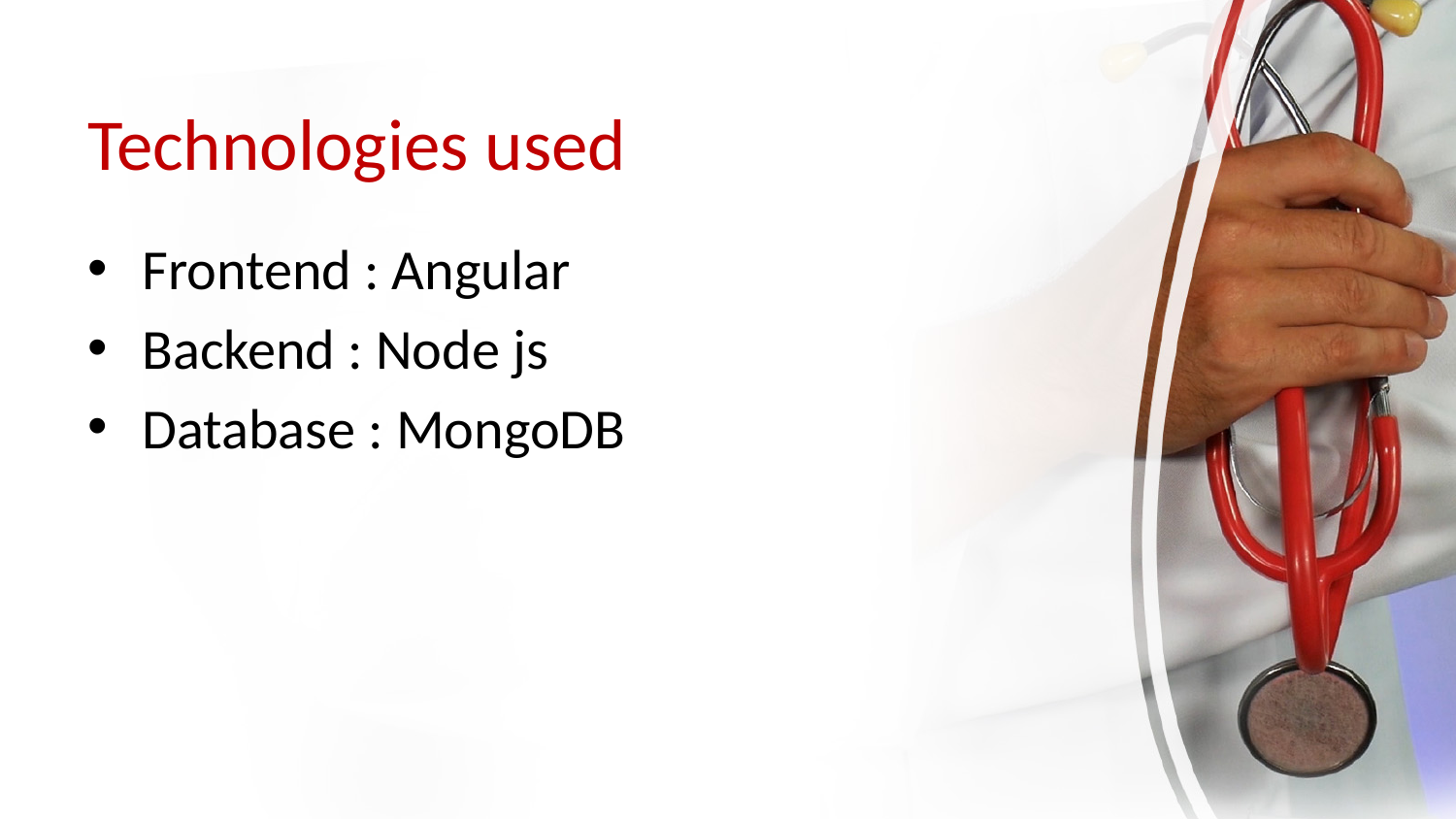

# Technologies used
Frontend : Angular
Backend : Node js
Database : MongoDB